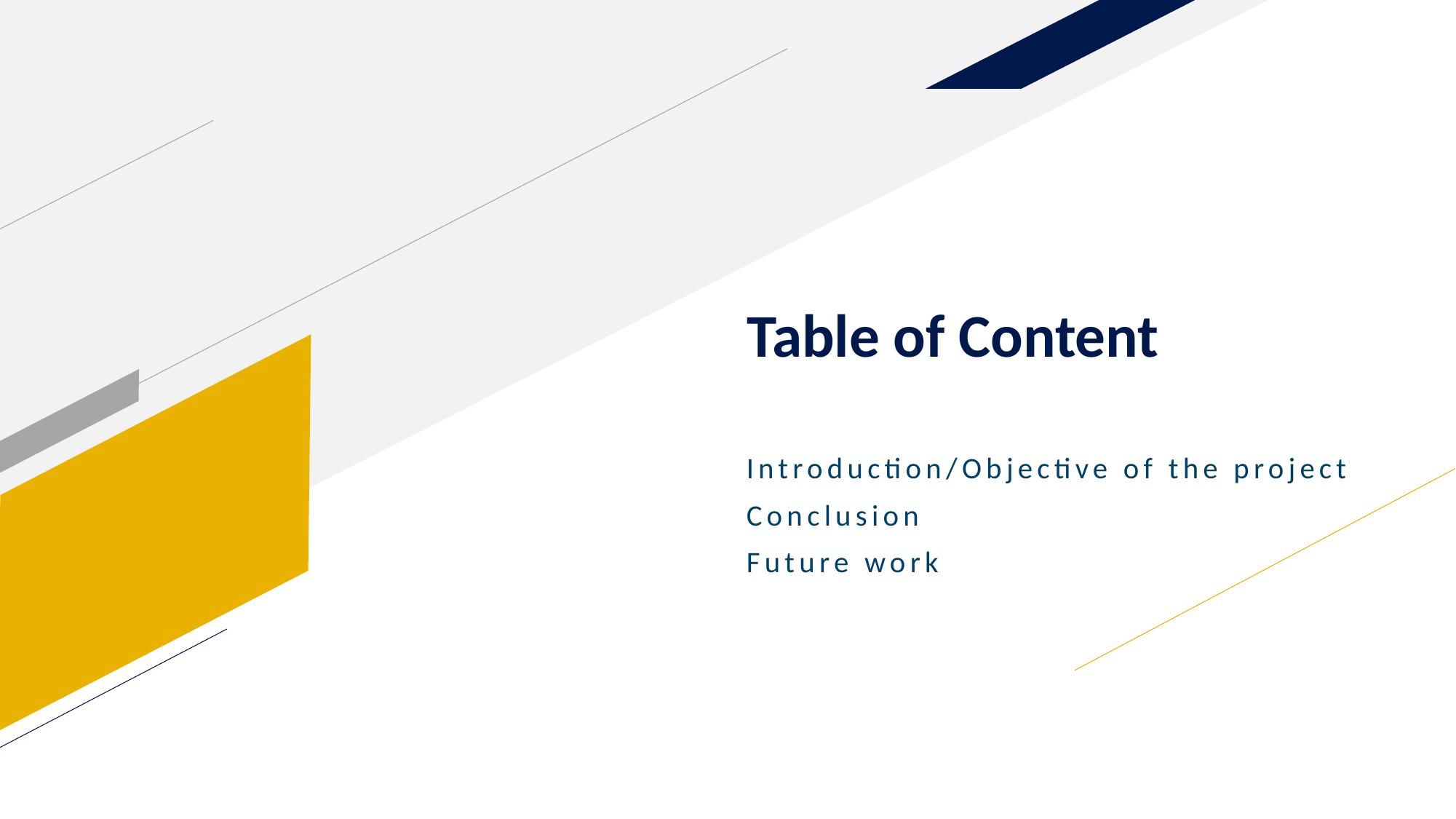

# Table of Content

Introduction/Objective of the project
Conclusion
Future work